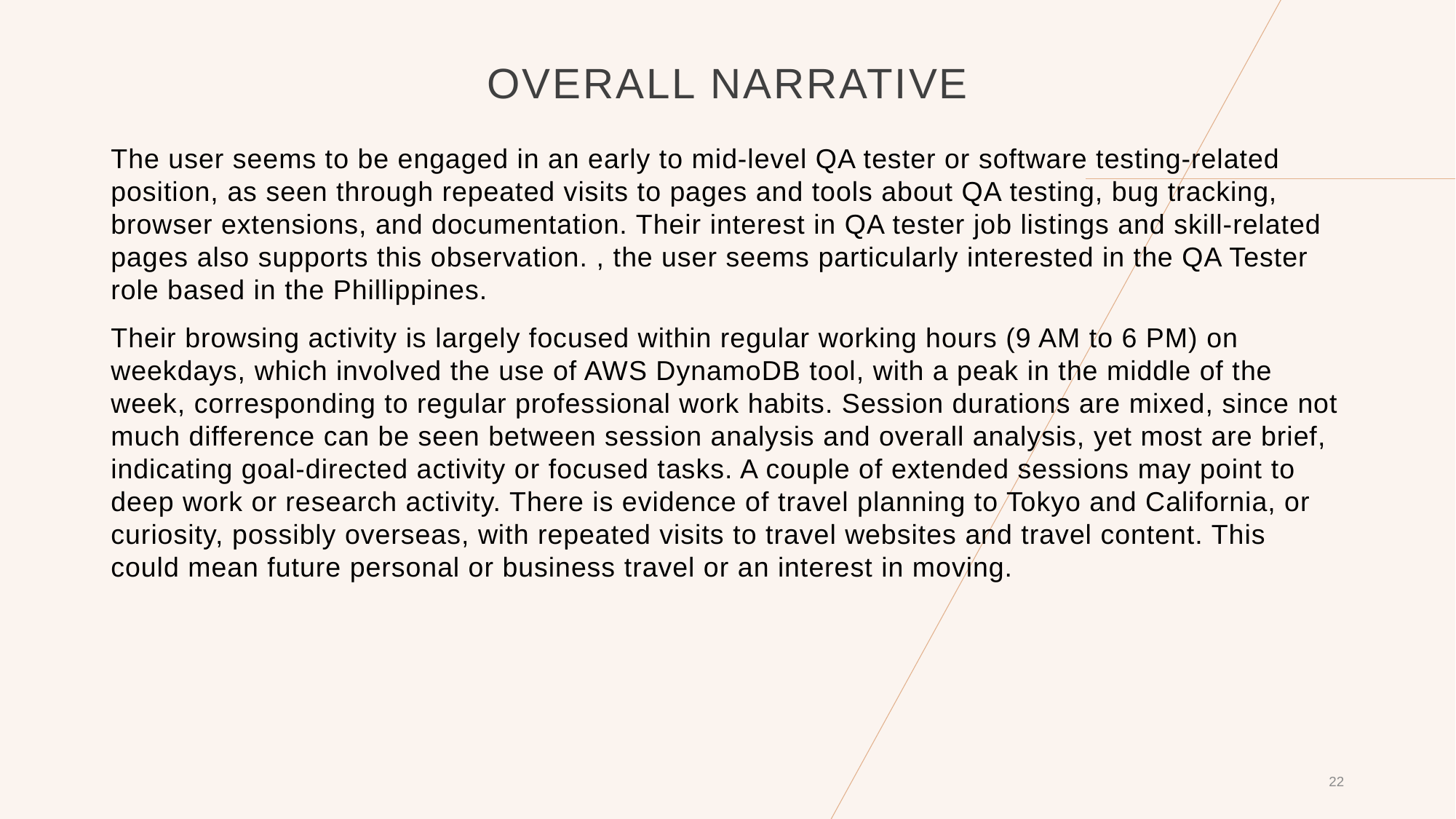

# OVERALL NARRATIVE
The user seems to be engaged in an early to mid-level QA tester or software testing-related position, as seen through repeated visits to pages and tools about QA testing, bug tracking, browser extensions, and documentation. Their interest in QA tester job listings and skill-related pages also supports this observation. , the user seems particularly interested in the QA Tester role based in the Phillippines.
Their browsing activity is largely focused within regular working hours (9 AM to 6 PM) on weekdays, which involved the use of AWS DynamoDB tool, with a peak in the middle of the week, corresponding to regular professional work habits. Session durations are mixed, since not much difference can be seen between session analysis and overall analysis, yet most are brief, indicating goal-directed activity or focused tasks. A couple of extended sessions may point to deep work or research activity. There is evidence of travel planning to Tokyo and California, or curiosity, possibly overseas, with repeated visits to travel websites and travel content. This could mean future personal or business travel or an interest in moving.
22